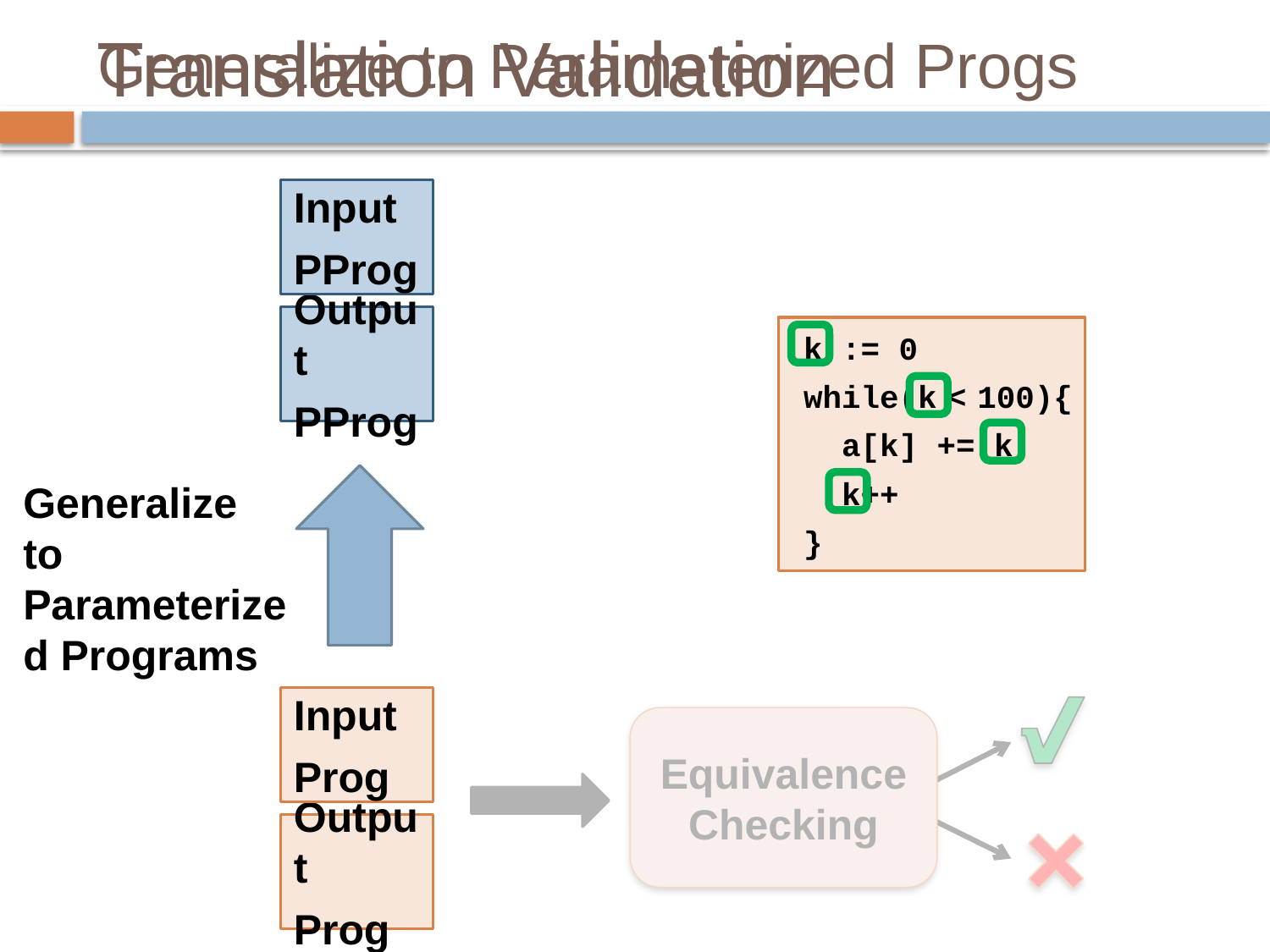

# Generalize to Parameterized Progs
Translation Validation
Input
PProg
Output
PProg
k := 0
while(k<100){
  a[k] += k
  k++
}

Generalize  to Parameterized Programs

Input
Prog

Equivalence
Checking

Output
Prog